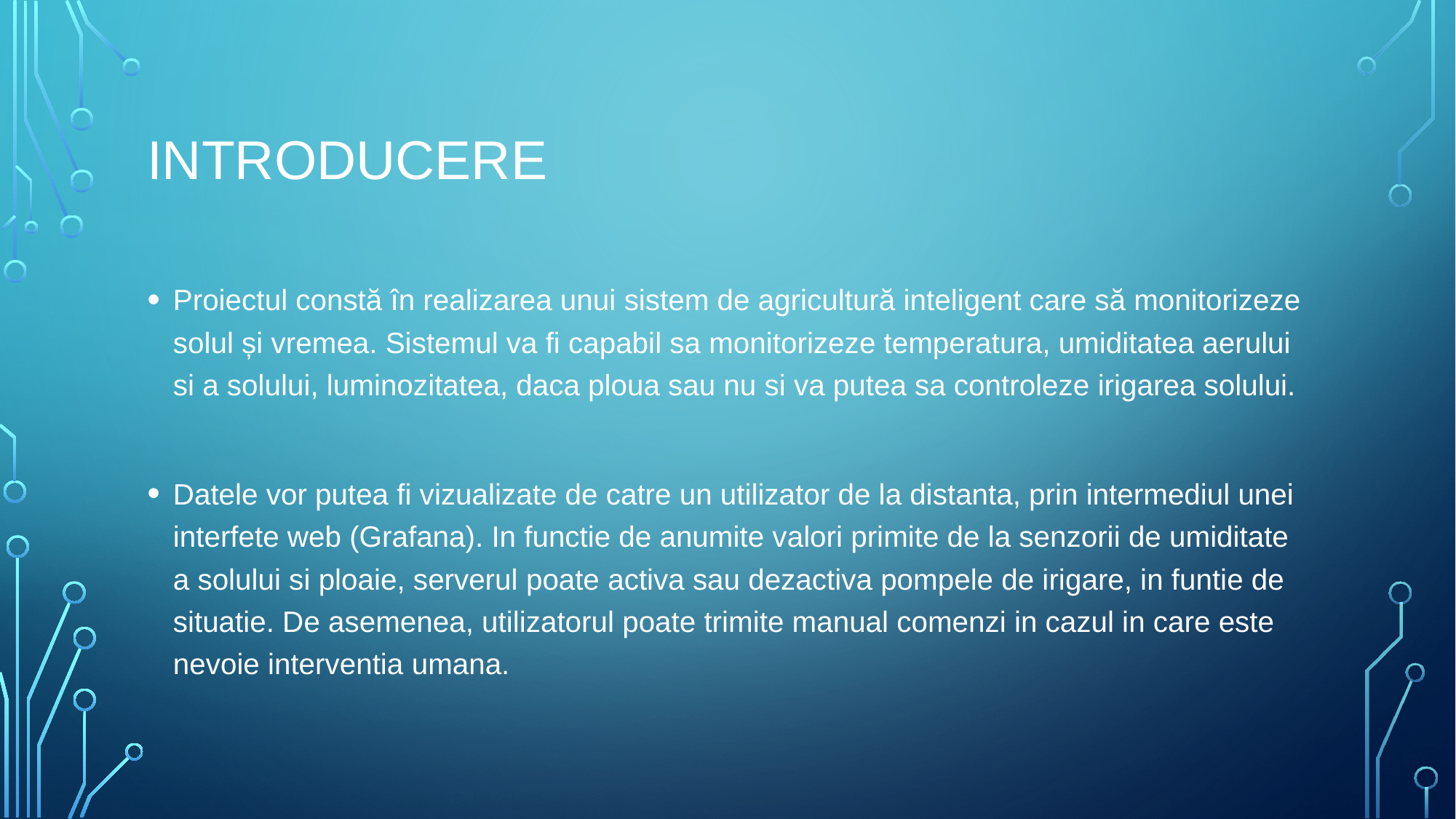

# Introducere
Proiectul constă în realizarea unui sistem de agricultură inteligent care să monitorizeze solul și vremea. Sistemul va fi capabil sa monitorizeze temperatura, umiditatea aerului si a solului, luminozitatea, daca ploua sau nu si va putea sa controleze irigarea solului.

Datele vor putea fi vizualizate de catre un utilizator de la distanta, prin intermediul unei interfete web (Grafana). In functie de anumite valori primite de la senzorii de umiditate a solului si ploaie, serverul poate activa sau dezactiva pompele de irigare, in funtie de situatie. De asemenea, utilizatorul poate trimite manual comenzi in cazul in care este nevoie interventia umana.